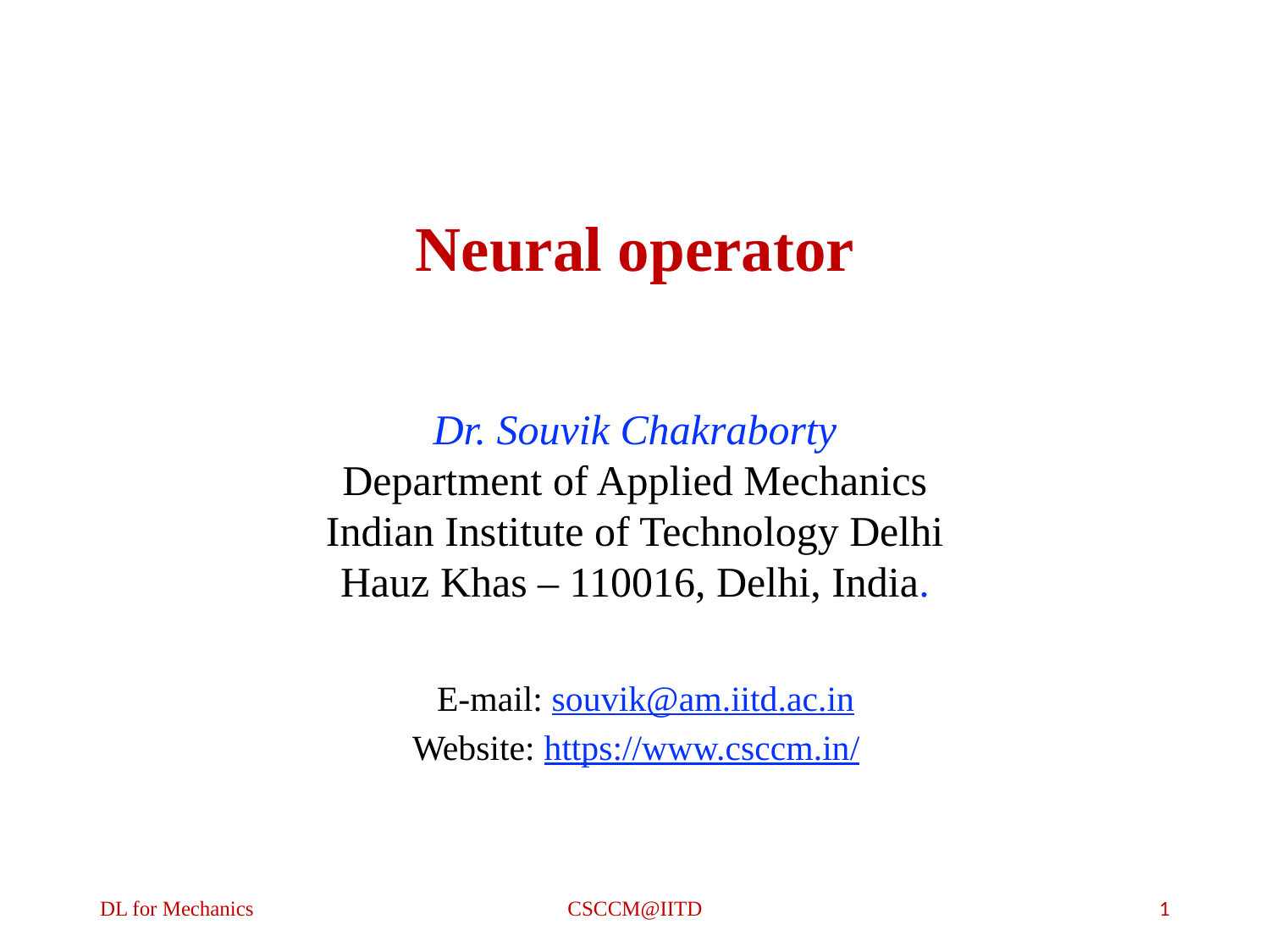

Neural operator
Dr. Souvik Chakraborty
Department of Applied Mechanics
Indian Institute of Technology Delhi
Hauz Khas – 110016, Delhi, India.
E-mail: souvik@am.iitd.ac.in
Website: https://www.csccm.in/
DL for Mechanics
CSCCM@IITD
1